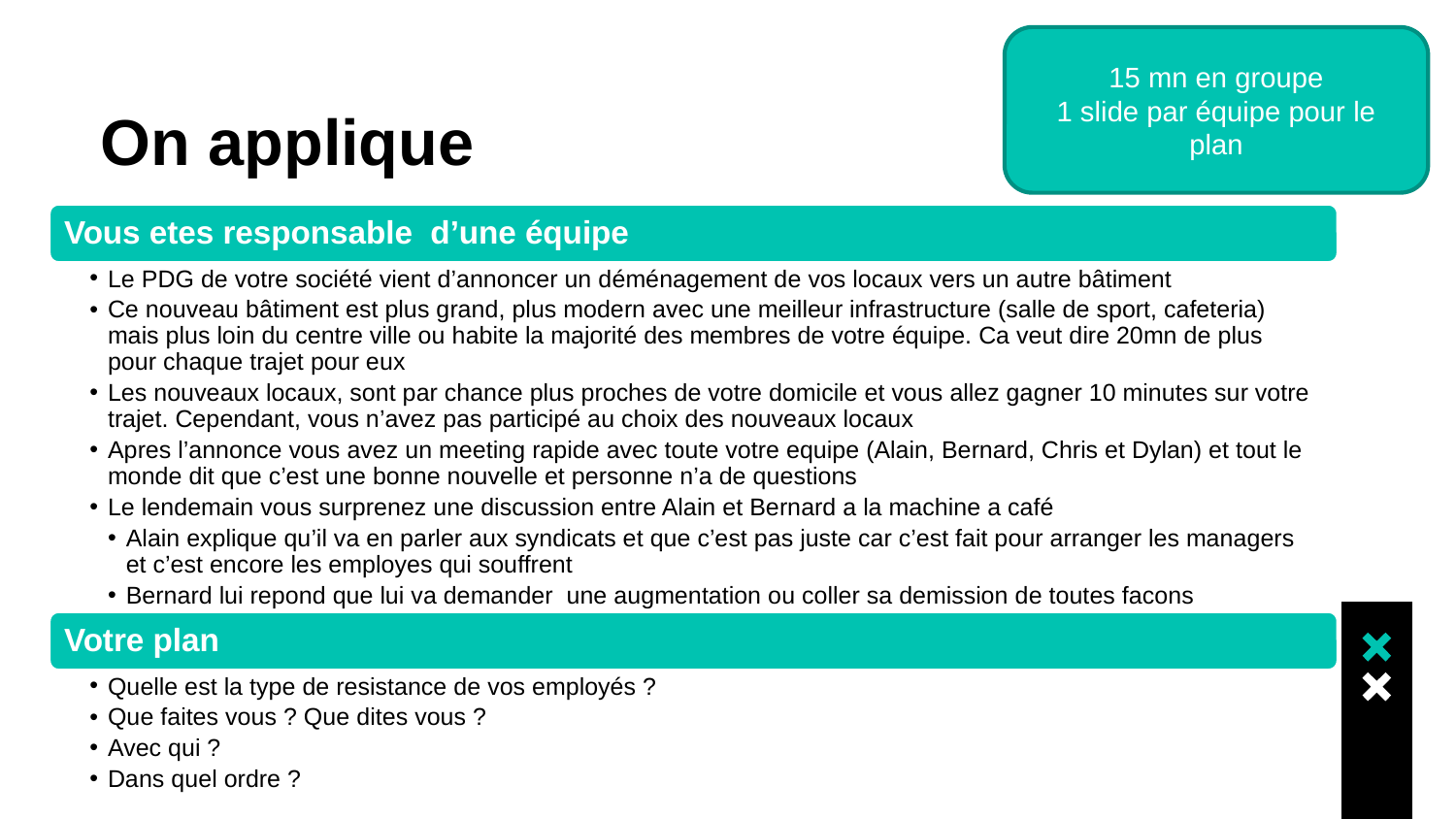

15 mn en groupe
1 slide par équipe pour le plan
# On applique
Vous etes responsable  d’une équipe
Le PDG de votre société vient d’annoncer un déménagement de vos locaux vers un autre bâtiment
Ce nouveau bâtiment est plus grand, plus modern avec une meilleur infrastructure (salle de sport, cafeteria) mais plus loin du centre ville ou habite la majorité des membres de votre équipe. Ca veut dire 20mn de plus pour chaque trajet pour eux
Les nouveaux locaux, sont par chance plus proches de votre domicile et vous allez gagner 10 minutes sur votre trajet. Cependant, vous n’avez pas participé au choix des nouveaux locaux
Apres l’annonce vous avez un meeting rapide avec toute votre equipe (Alain, Bernard, Chris et Dylan) et tout le monde dit que c’est une bonne nouvelle et personne n’a de questions
Le lendemain vous surprenez une discussion entre Alain et Bernard a la machine a café
Alain explique qu’il va en parler aux syndicats et que c’est pas juste car c’est fait pour arranger les managers et c’est encore les employes qui souffrent
Bernard lui repond que lui va demander  une augmentation ou coller sa demission de toutes facons
Votre plan
Quelle est la type de resistance de vos employés ?
Que faites vous ? Que dites vous ?
Avec qui ?
Dans quel ordre ?